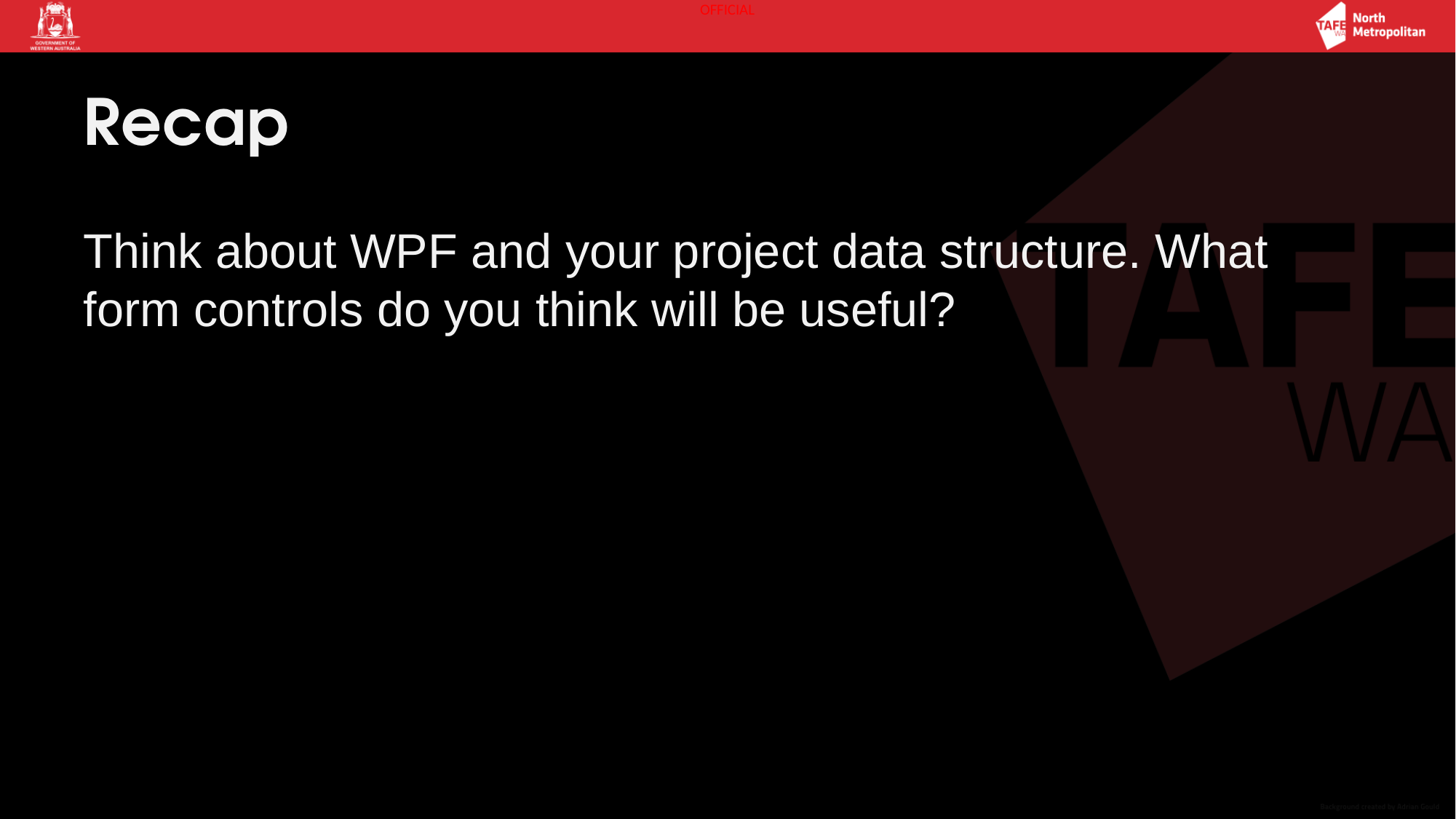

# Recap
Think about WPF and your project data structure. What form controls do you think will be useful?